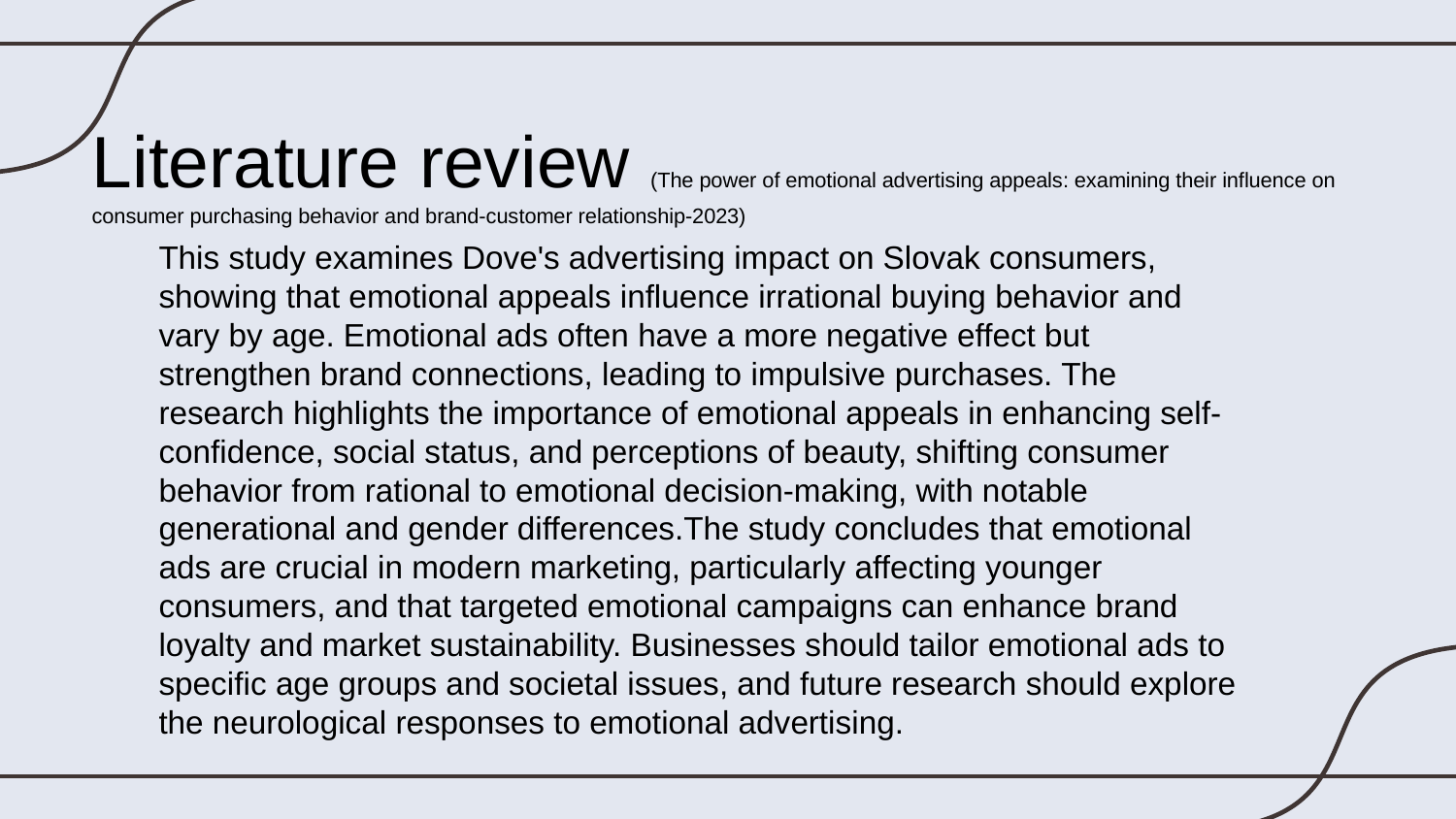

Literature review (The power of emotional advertising appeals: examining their influence on consumer purchasing behavior and brand-customer relationship-2023)
# This study examines Dove's advertising impact on Slovak consumers, showing that emotional appeals influence irrational buying behavior and vary by age. Emotional ads often have a more negative effect but strengthen brand connections, leading to impulsive purchases. The research highlights the importance of emotional appeals in enhancing self-confidence, social status, and perceptions of beauty, shifting consumer behavior from rational to emotional decision-making, with notable generational and gender differences.The study concludes that emotional ads are crucial in modern marketing, particularly affecting younger consumers, and that targeted emotional campaigns can enhance brand loyalty and market sustainability. Businesses should tailor emotional ads to specific age groups and societal issues, and future research should explore the neurological responses to emotional advertising.